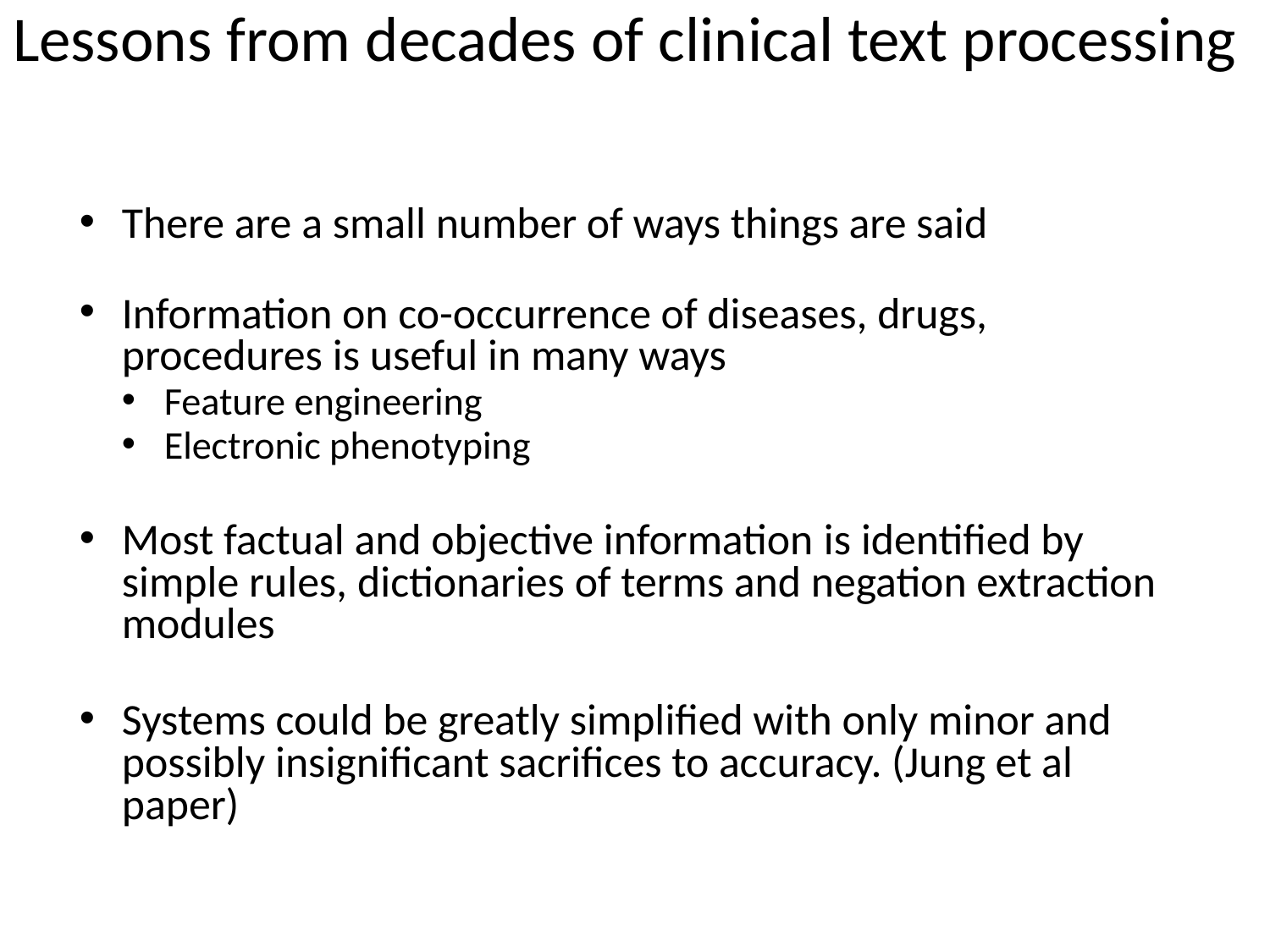

# Lessons from decades of clinical text processing
There are a small number of ways things are said

Information on co-occurrence of diseases, drugs, procedures is useful in many ways
Feature engineering
Electronic phenotyping

Most factual and objective information is identified by simple rules, dictionaries of terms and negation extraction modules

Systems could be greatly simplified with only minor and possibly insignificant sacrifices to accuracy. (Jung et al paper)